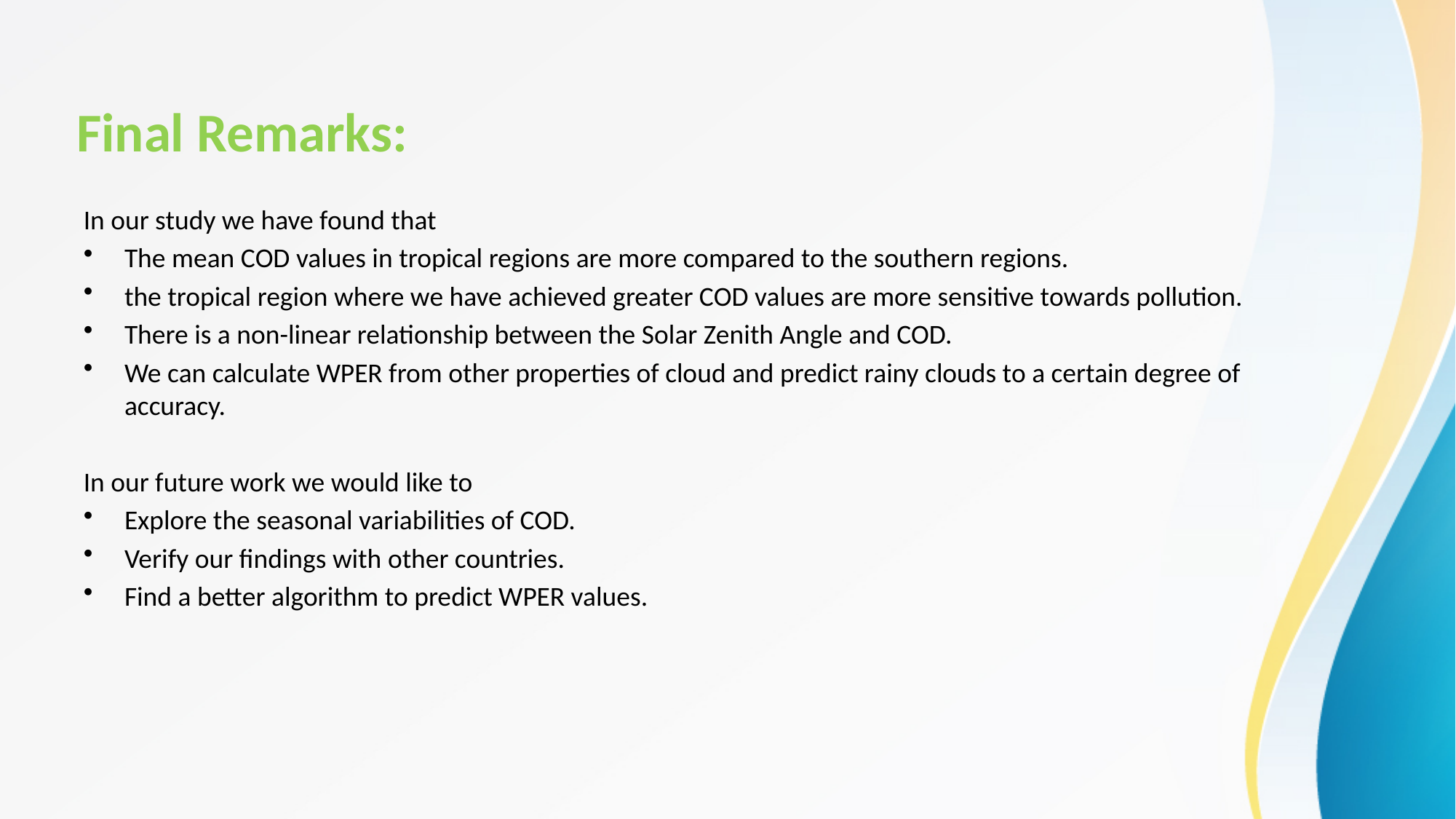

# Final Remarks:
In our study we have found that
The mean COD values in tropical regions are more compared to the southern regions.
the tropical region where we have achieved greater COD values are more sensitive towards pollution.
There is a non-linear relationship between the Solar Zenith Angle and COD.
We can calculate WPER from other properties of cloud and predict rainy clouds to a certain degree of accuracy.

In our future work we would like to
Explore the seasonal variabilities of COD.
Verify our findings with other countries.
Find a better algorithm to predict WPER values.